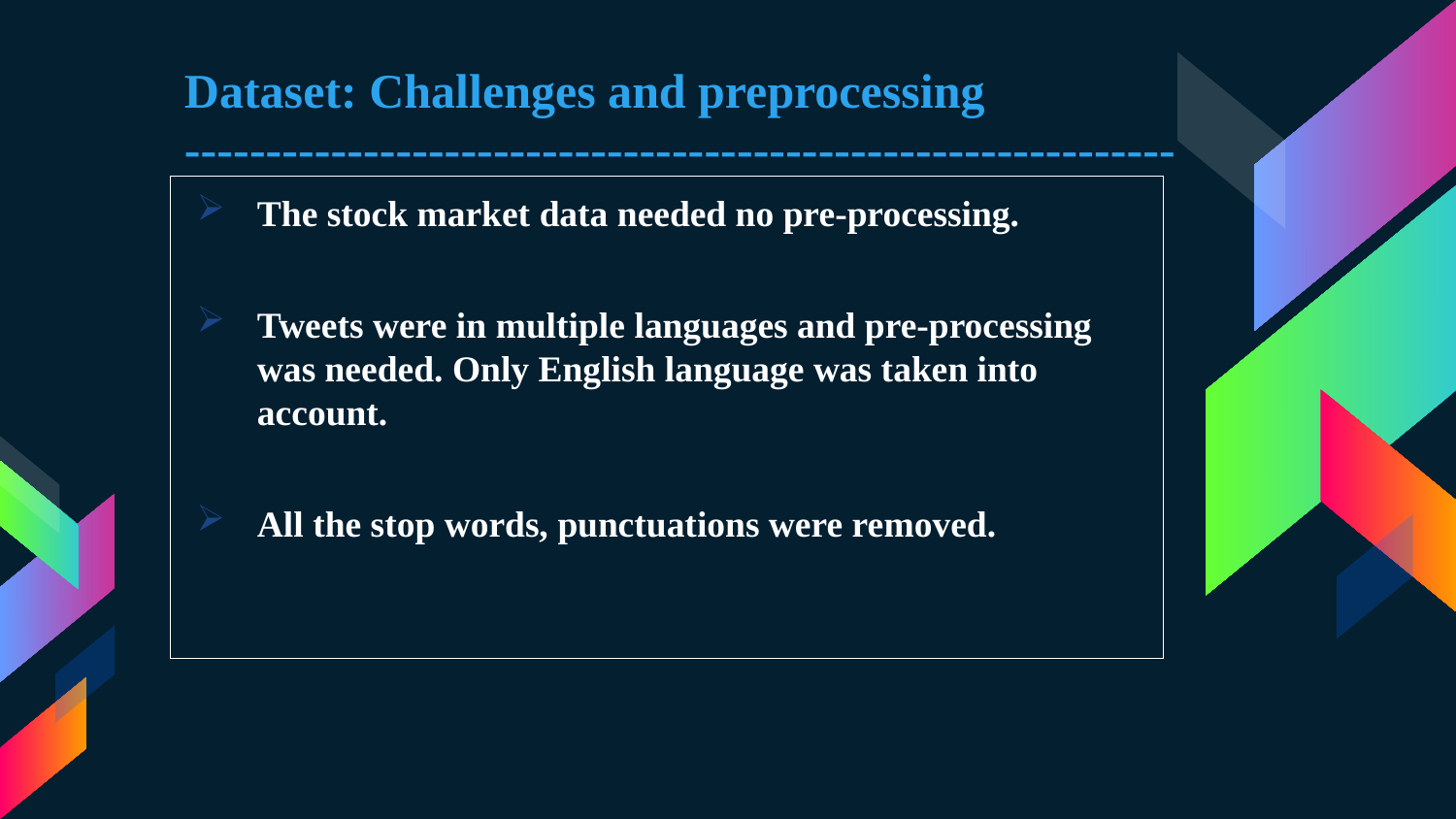

# Dataset: Challenges and preprocessing -------------------------------------------------------------
The stock market data needed no pre-processing.

Tweets were in multiple languages and pre-processing was needed. Only English language was taken into account.

All the stop words, punctuations were removed.